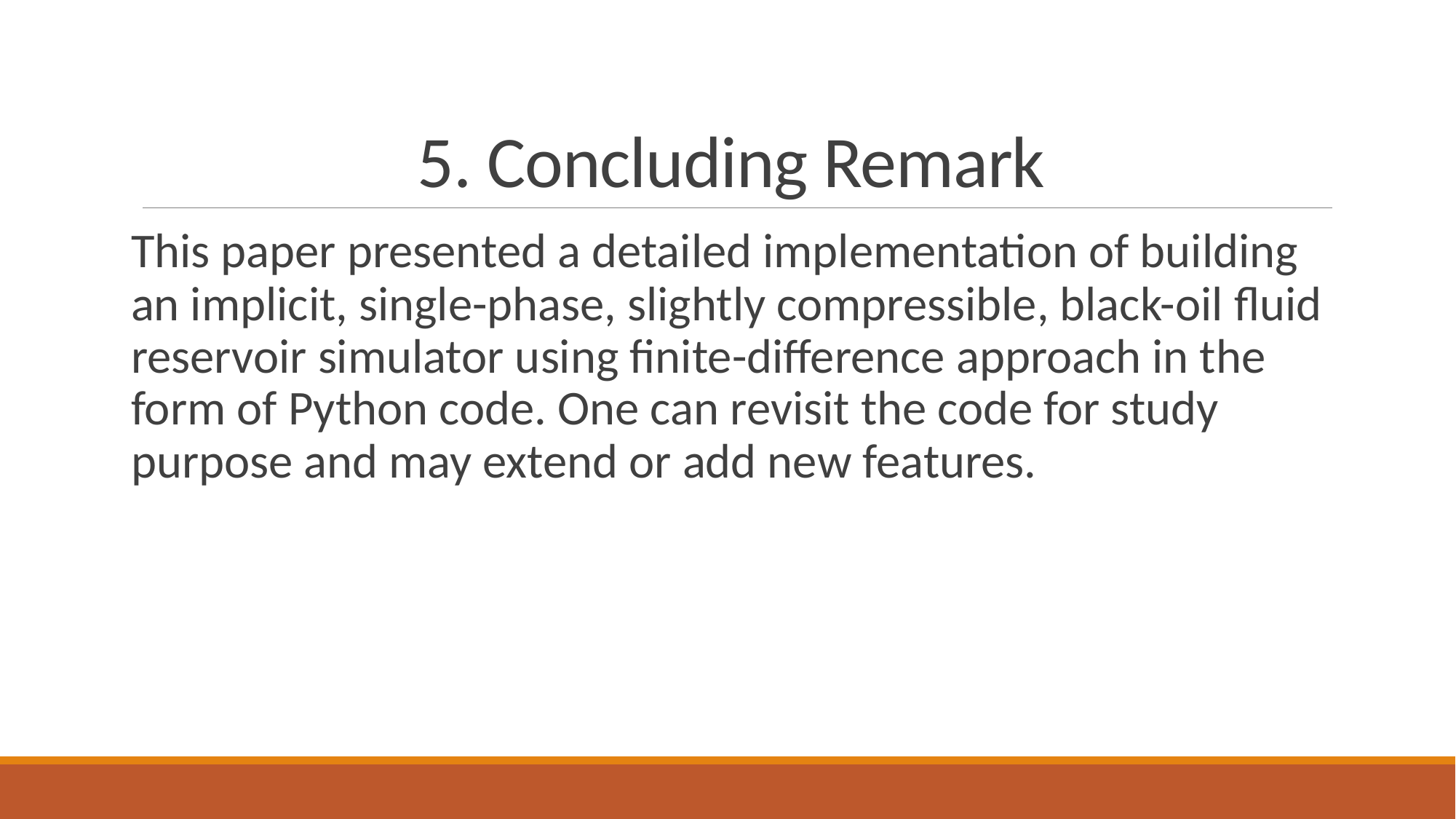

# 5. Concluding Remark
This paper presented a detailed implementation of building an implicit, single-phase, slightly compressible, black-oil fluid reservoir simulator using finite-difference approach in the form of Python code. One can revisit the code for study purpose and may extend or add new features.